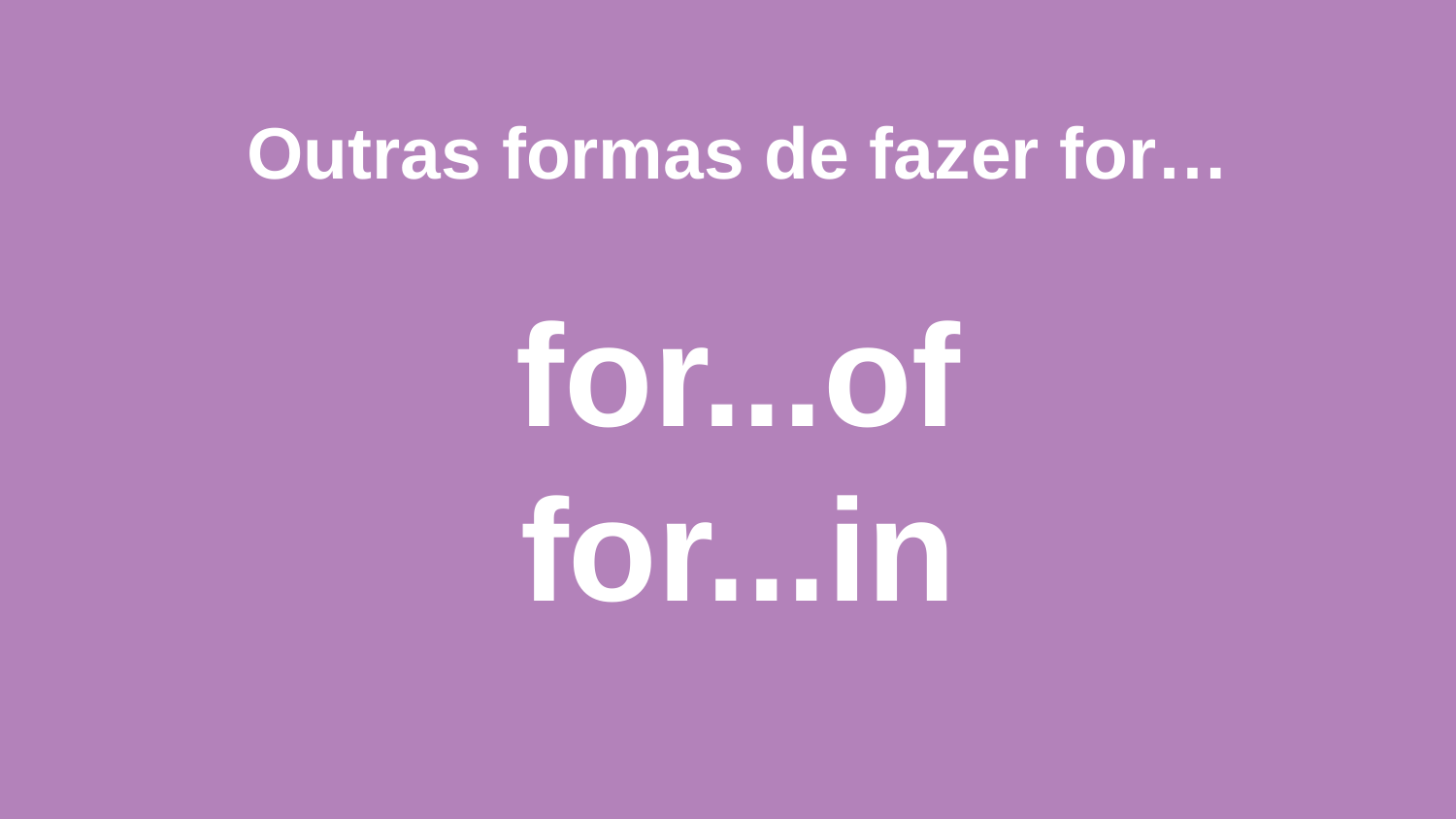

Outras formas de fazer for…

for...of
for...in